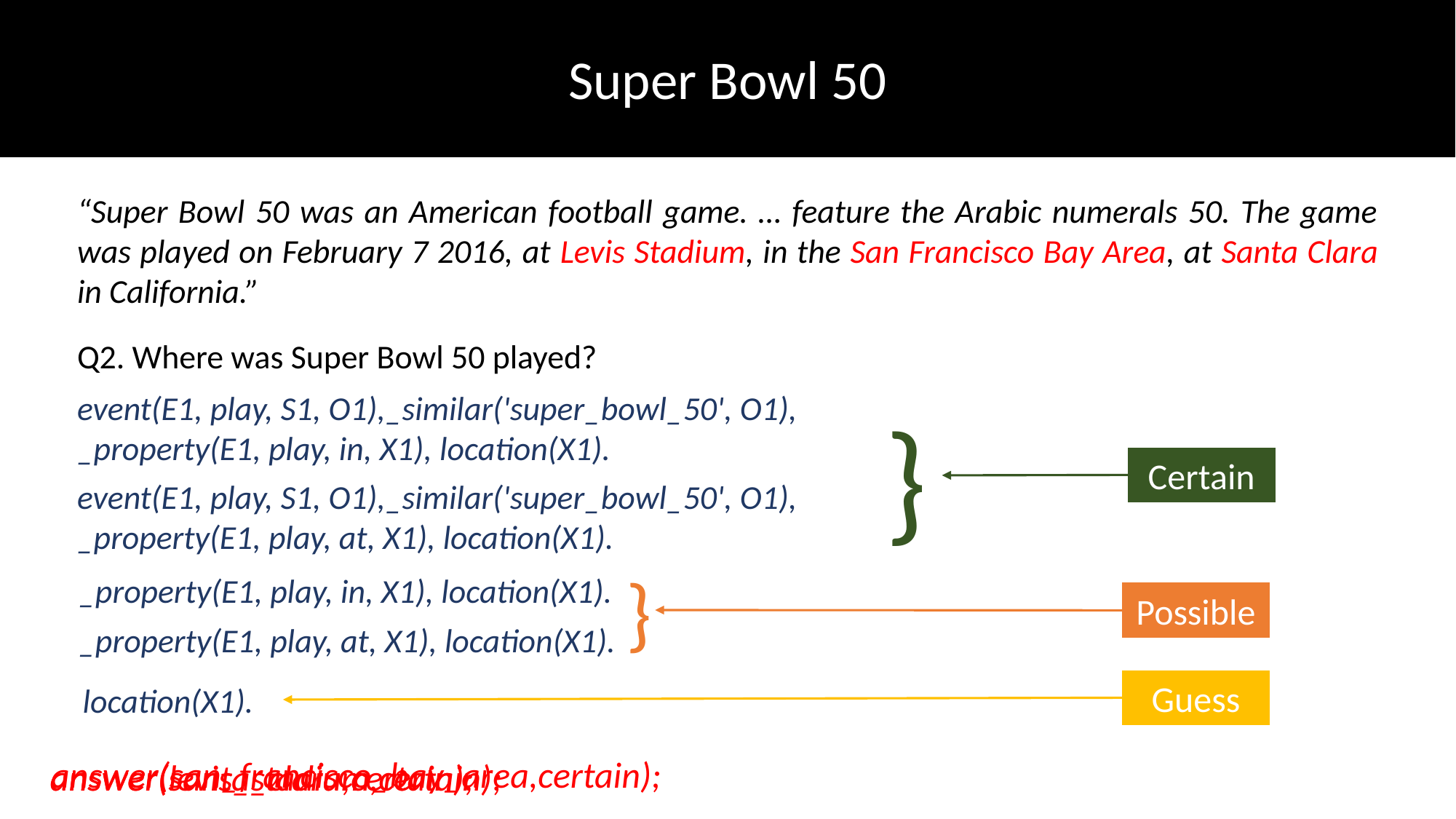

Super Bowl 50
“Super Bowl 50 was an American football game. … feature the Arabic numerals 50. The game was played on February 7 2016, at Levis Stadium, in the San Francisco Bay Area, at Santa Clara in California.”
Q2. Where was Super Bowl 50 played?
event(E1, play, S1, O1),_similar('super_bowl_50', O1), _property(E1, play, in, X1), location(X1).
event(E1, play, S1, O1),_similar('super_bowl_50', O1), _property(E1, play, at, X1), location(X1).
}
Certain
}
_property(E1, play, in, X1), location(X1).
_property(E1, play, at, X1), location(X1).
Possible
Guess
location(X1).
answer(san_francisco_bay_area,certain);
answer(santa_clara,certain);
answer(levis_stadium,certain);